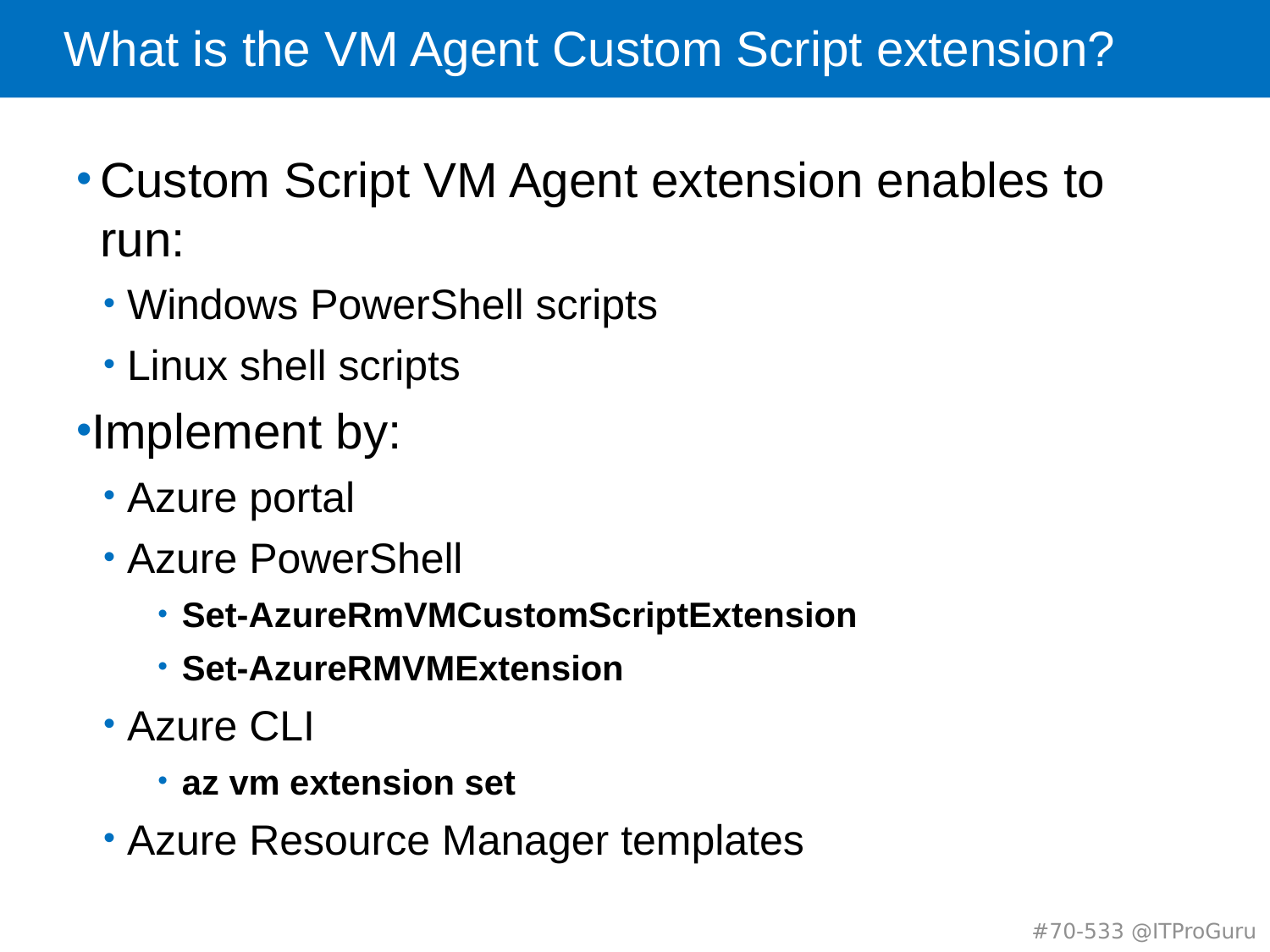

# What is the VM Agent Custom Script extension?
Custom Script VM Agent extension enables to run:
Windows PowerShell scripts
Linux shell scripts
Implement by:
Azure portal
Azure PowerShell
Set-AzureRmVMCustomScriptExtension
Set-AzureRMVMExtension
Azure CLI
az vm extension set
Azure Resource Manager templates